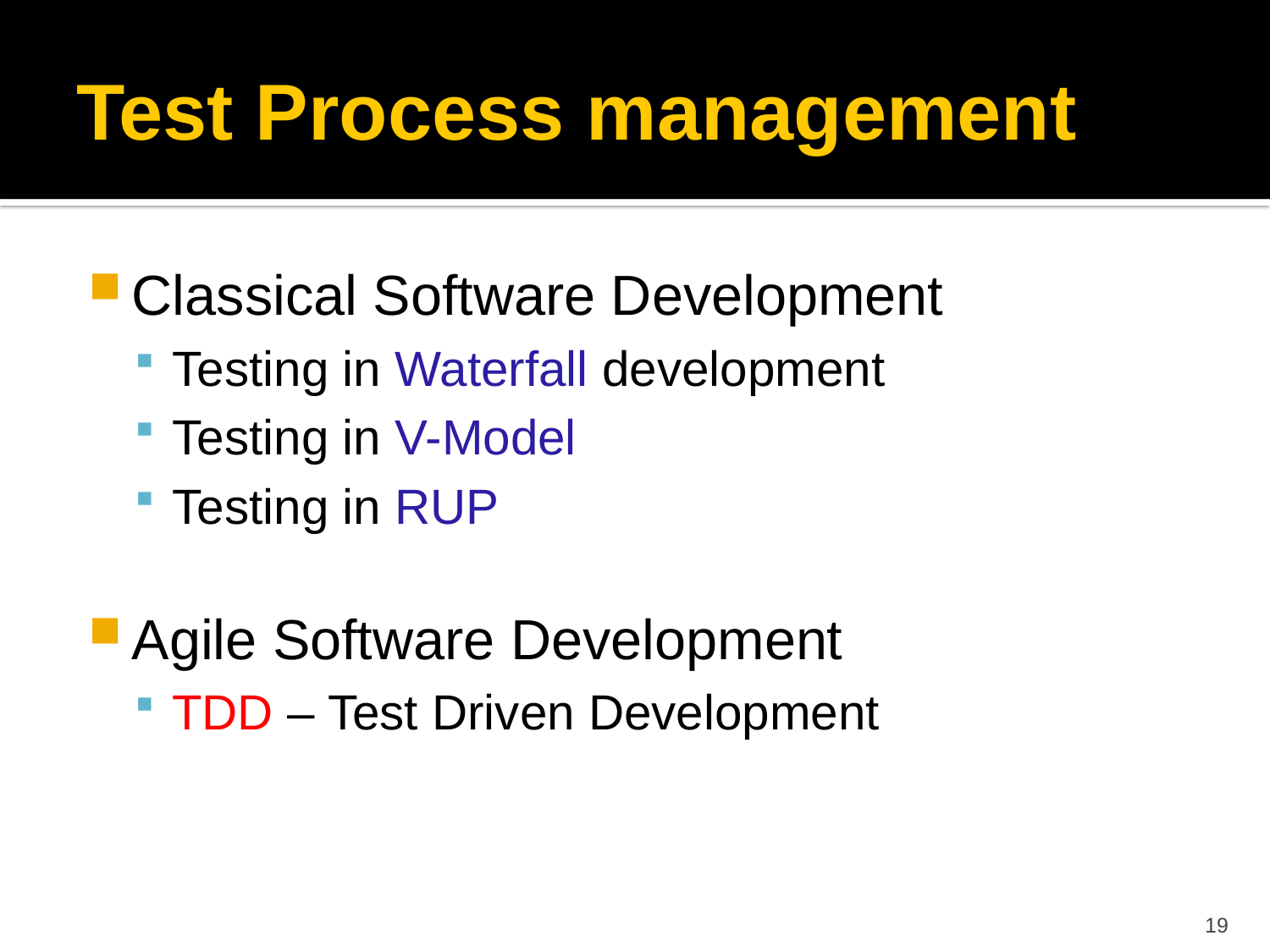

Test Process management
Classical Software Development
Testing in Waterfall development
Testing in V-Model
Testing in RUP

Agile Software Development
TDD – Test Driven Development
19